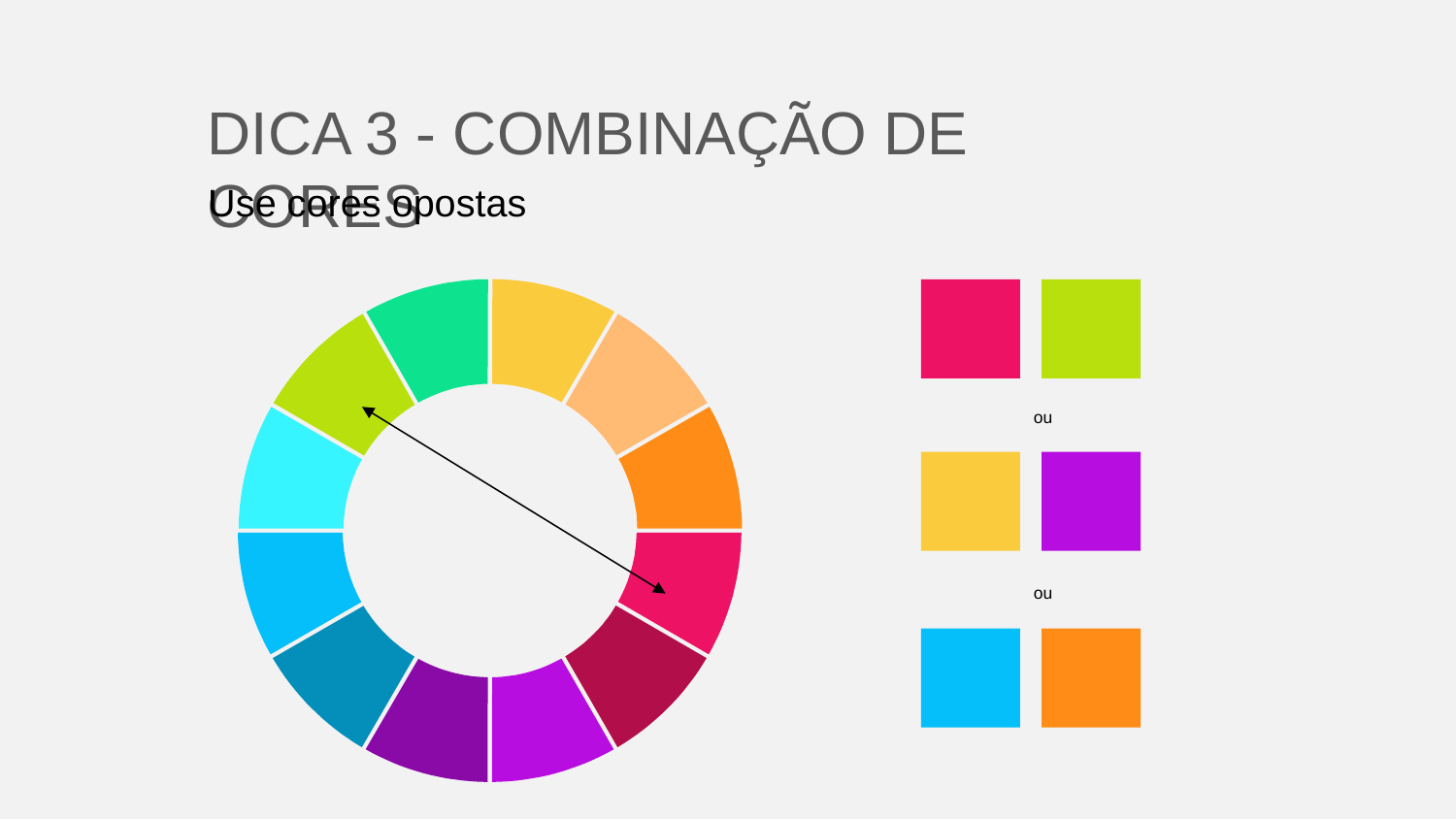

DICA 3 - COMBINAÇÃO DE CORES
Use cores opostas

ou

ou